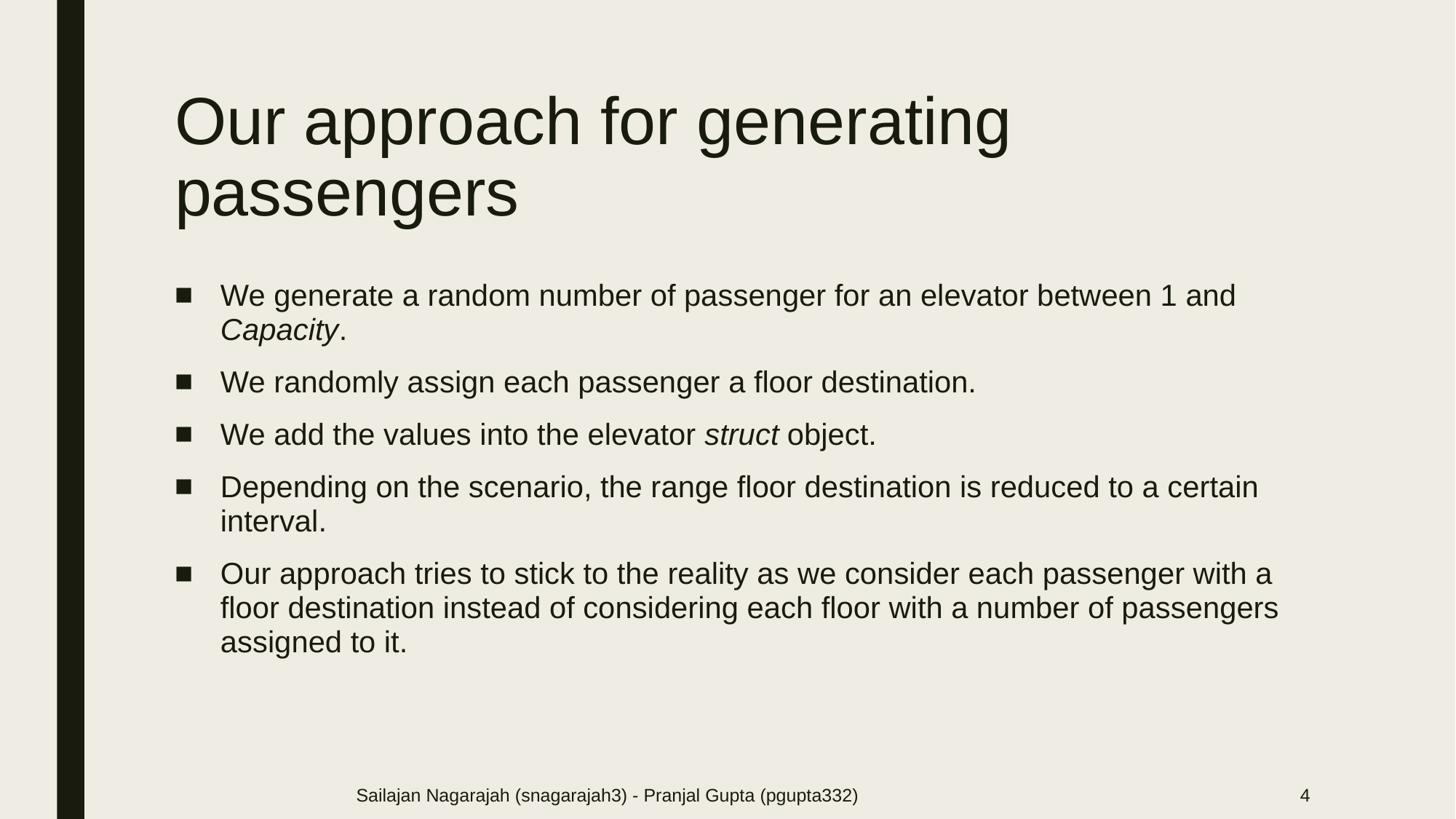

# Our approach for generating passengers
We generate a random number of passenger for an elevator between 1 and Capacity.
We randomly assign each passenger a floor destination.
We add the values into the elevator struct object.
Depending on the scenario, the range floor destination is reduced to a certain interval.
Our approach tries to stick to the reality as we consider each passenger with a floor destination instead of considering each floor with a number of passengers assigned to it.
Sailajan Nagarajah (snagarajah3) - Pranjal Gupta (pgupta332)
4